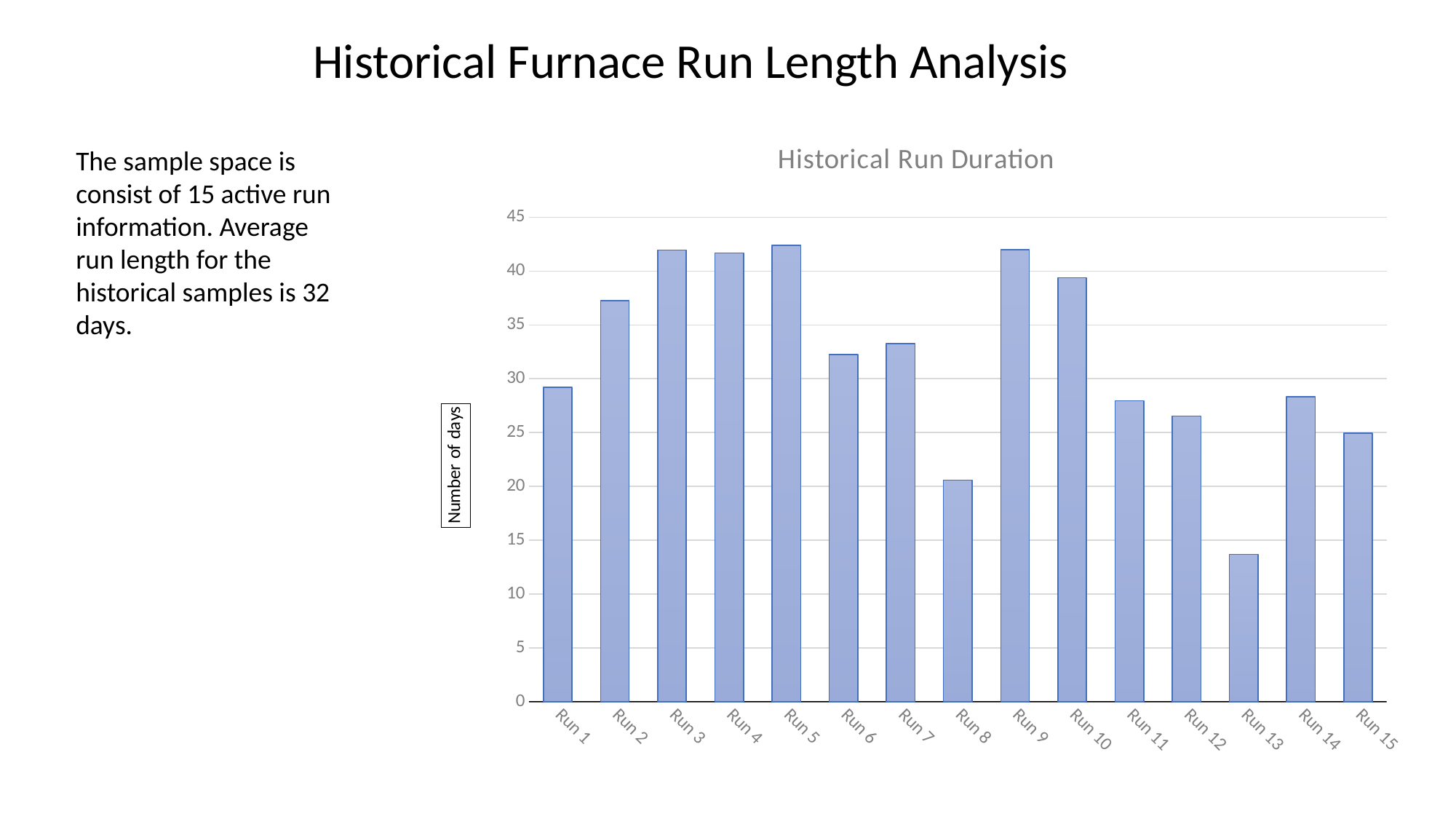

Historical Furnace Run Length Analysis
The sample space is consist of 15 active run information. Average run length for the historical samples is 32 days.

### Chart: Historical Run Duration

| Category | RunDurationDays |
|---|---|
| Run 1 | 29.20833333333333 |
| Run 2 | 37.25 |
| Run 3 | 41.95833333333334 |
| Run 4 | 41.66666666666666 |
| Run 5 | 42.375 |
| Run 6 | 32.25 |
| Run 7 | 33.25 |
| Run 8 | 20.58333333333333 |
| Run 9 | 42.0 |
| Run 10 | 39.375 |
| Run 11 | 27.95833333333333 |
| Run 12 | 26.54166666666667 |
| Run 13 | 13.66666666666667 |
| Run 14 | 28.33333333333333 |
| Run 15 | 24.95833333333333 |